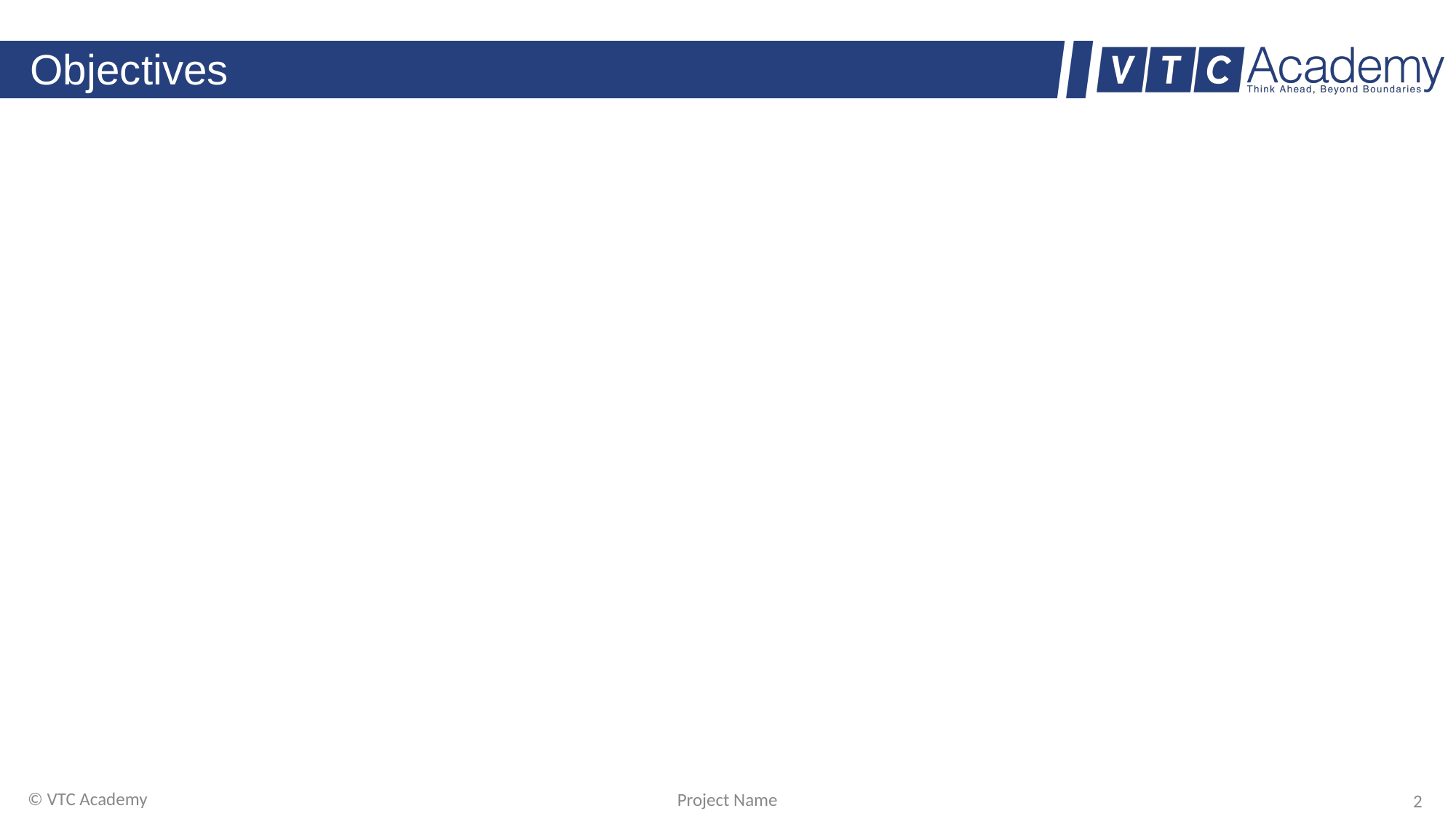

# Objectives

© VTC Academy
Project Name
2